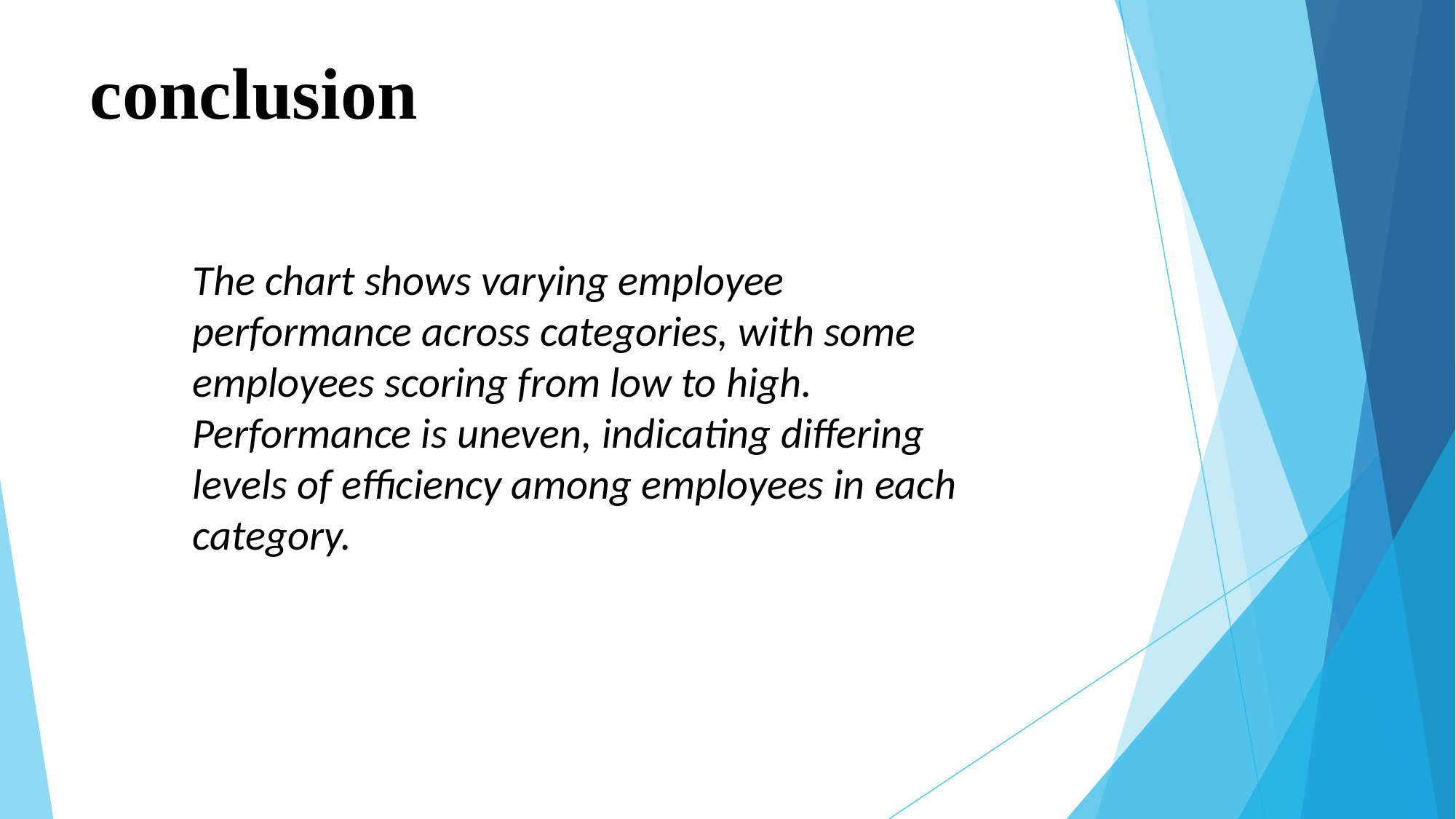

# conclusion
The chart shows varying employee performance across categories, with some employees scoring from low to high. Performance is uneven, indicating differing levels of efficiency among employees in each category.